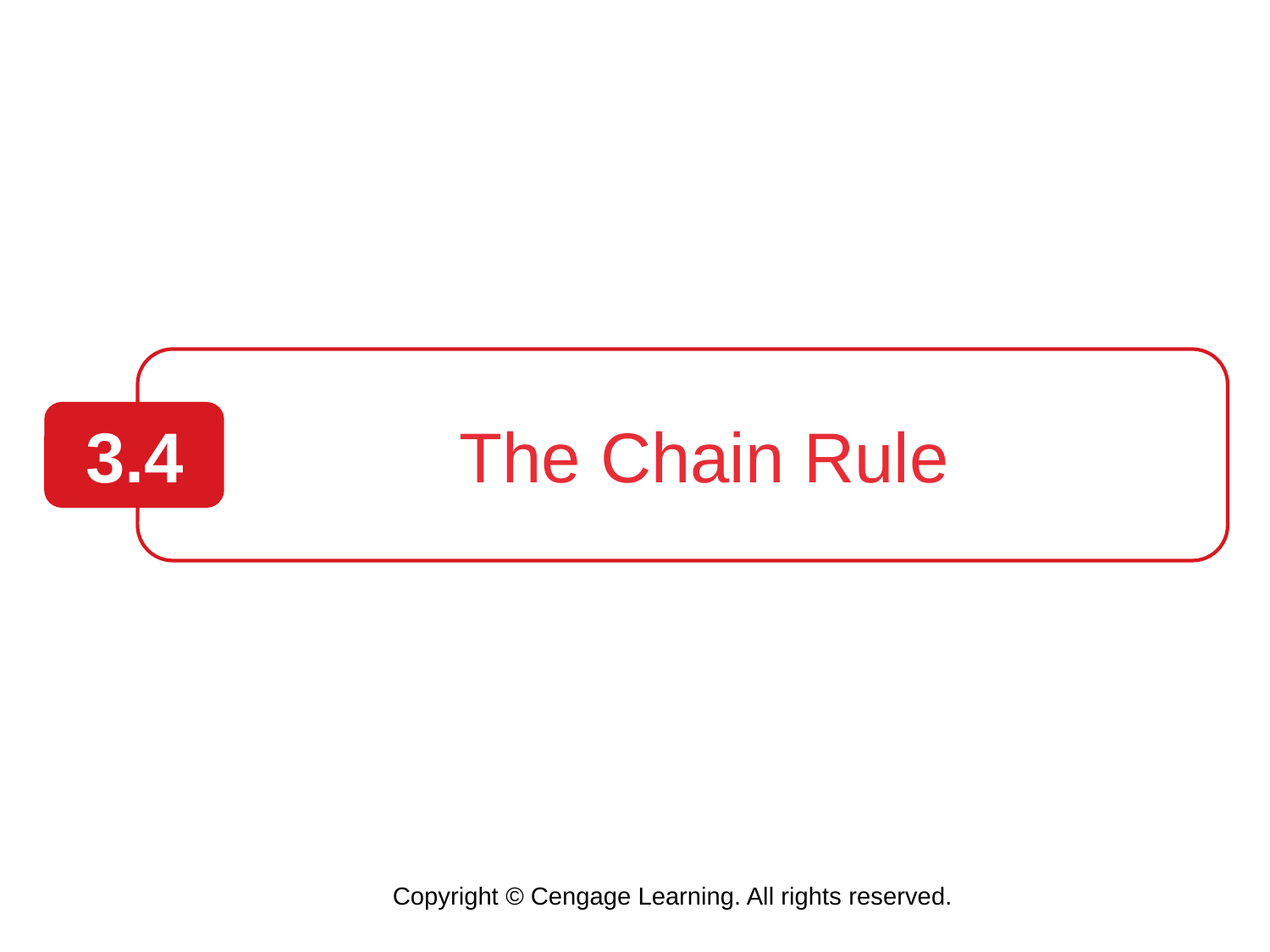

The Chain Rule
3.4
Copyright © Cengage Learning. All rights reserved.